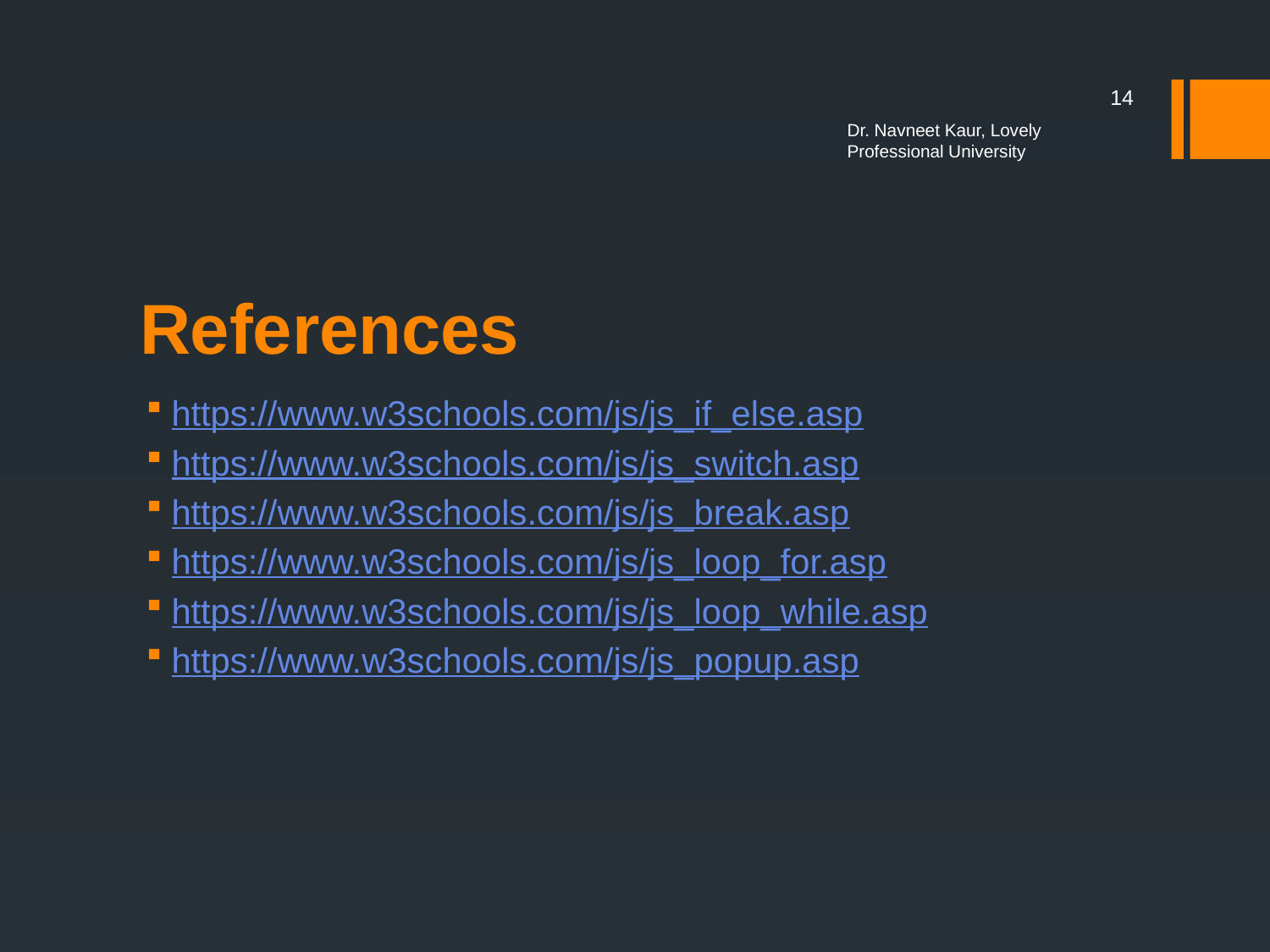

14
Dr. Navneet Kaur, Lovely Professional University
# References
https://www.w3schools.com/js/js_if_else.asp
https://www.w3schools.com/js/js_switch.asp
https://www.w3schools.com/js/js_break.asp
https://www.w3schools.com/js/js_loop_for.asp
https://www.w3schools.com/js/js_loop_while.asp
https://www.w3schools.com/js/js_popup.asp